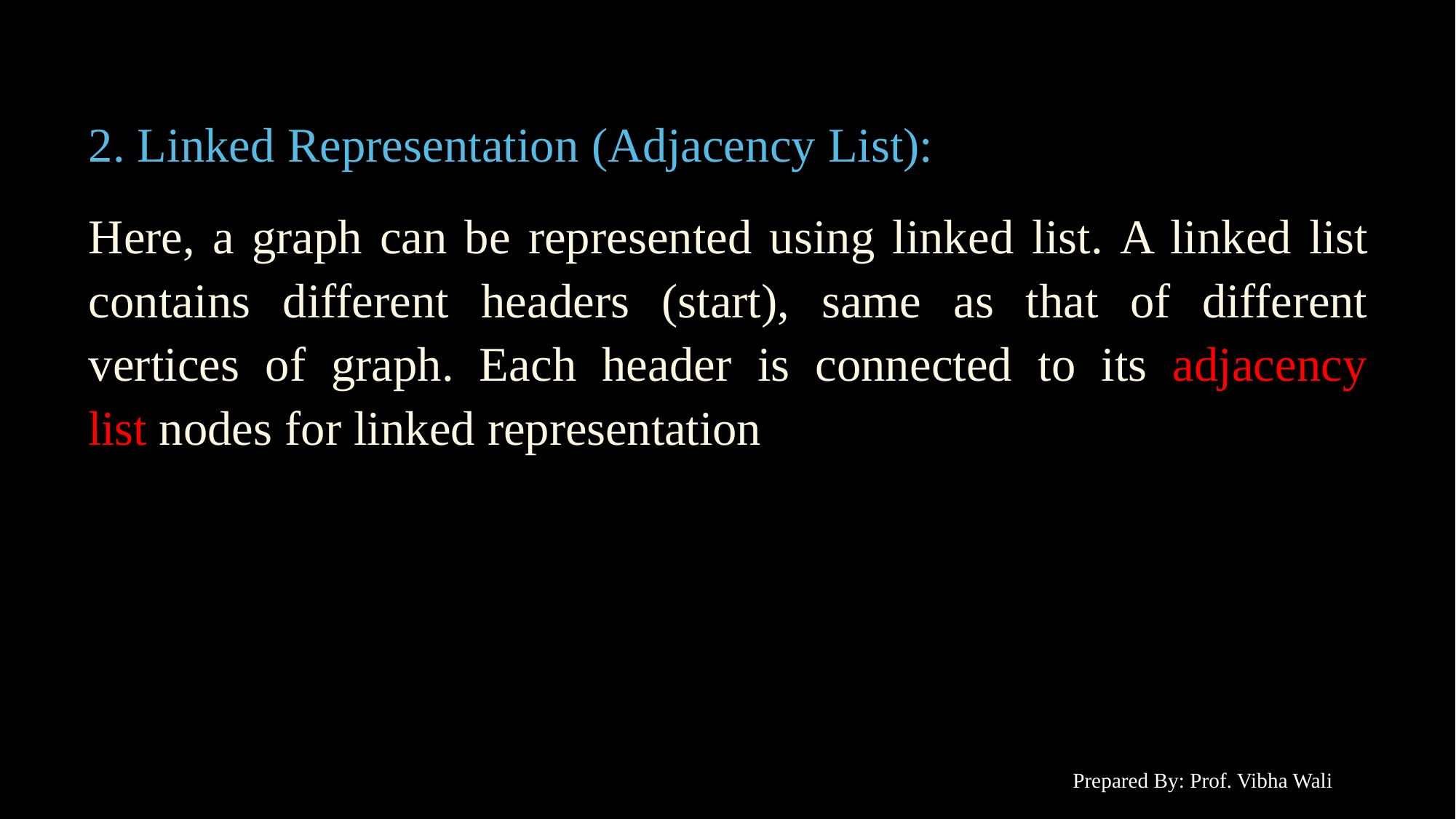

2. Linked Representation (Adjacency List):
Here, a graph can be represented using linked list. A linked list contains  different  headers  (start),  same  as  that  of  different vertices of graph. Each header is connected to its adjacency list nodes for linked representation
Prepared By: Prof. Vibha Wali